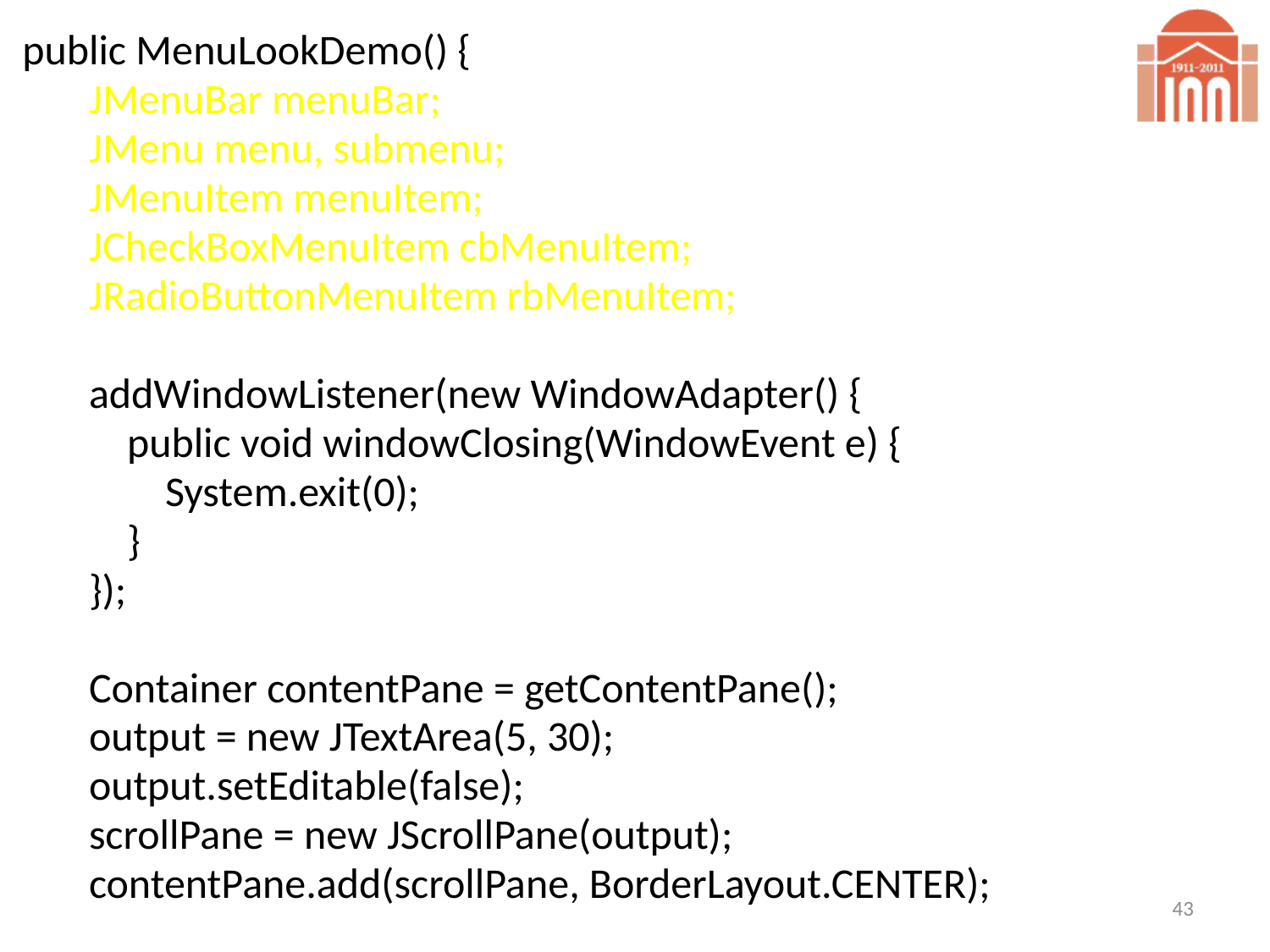

public MenuLookDemo() {
        JMenuBar menuBar;
        JMenu menu, submenu;
        JMenuItem menuItem;
        JCheckBoxMenuItem cbMenuItem;
        JRadioButtonMenuItem rbMenuItem;

        addWindowListener(new WindowAdapter() {
            public void windowClosing(WindowEvent e) {
                System.exit(0);
            }
        });

        Container contentPane = getContentPane();
        output = new JTextArea(5, 30);
        output.setEditable(false);
        scrollPane = new JScrollPane(output);
        contentPane.add(scrollPane, BorderLayout.CENTER);
43